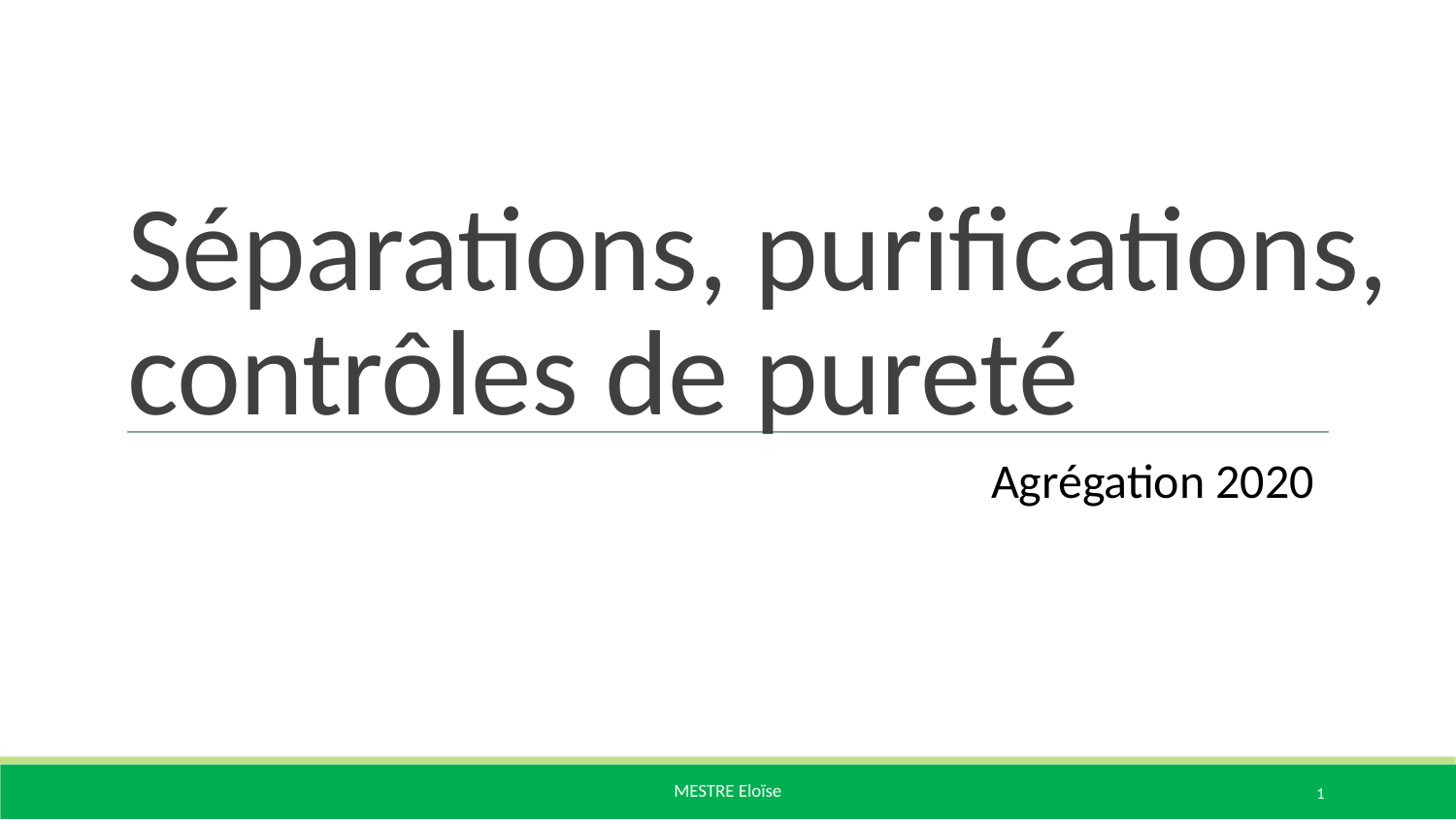

Séparations, purifications,
contrôles de pureté
Agrégation 2020
1